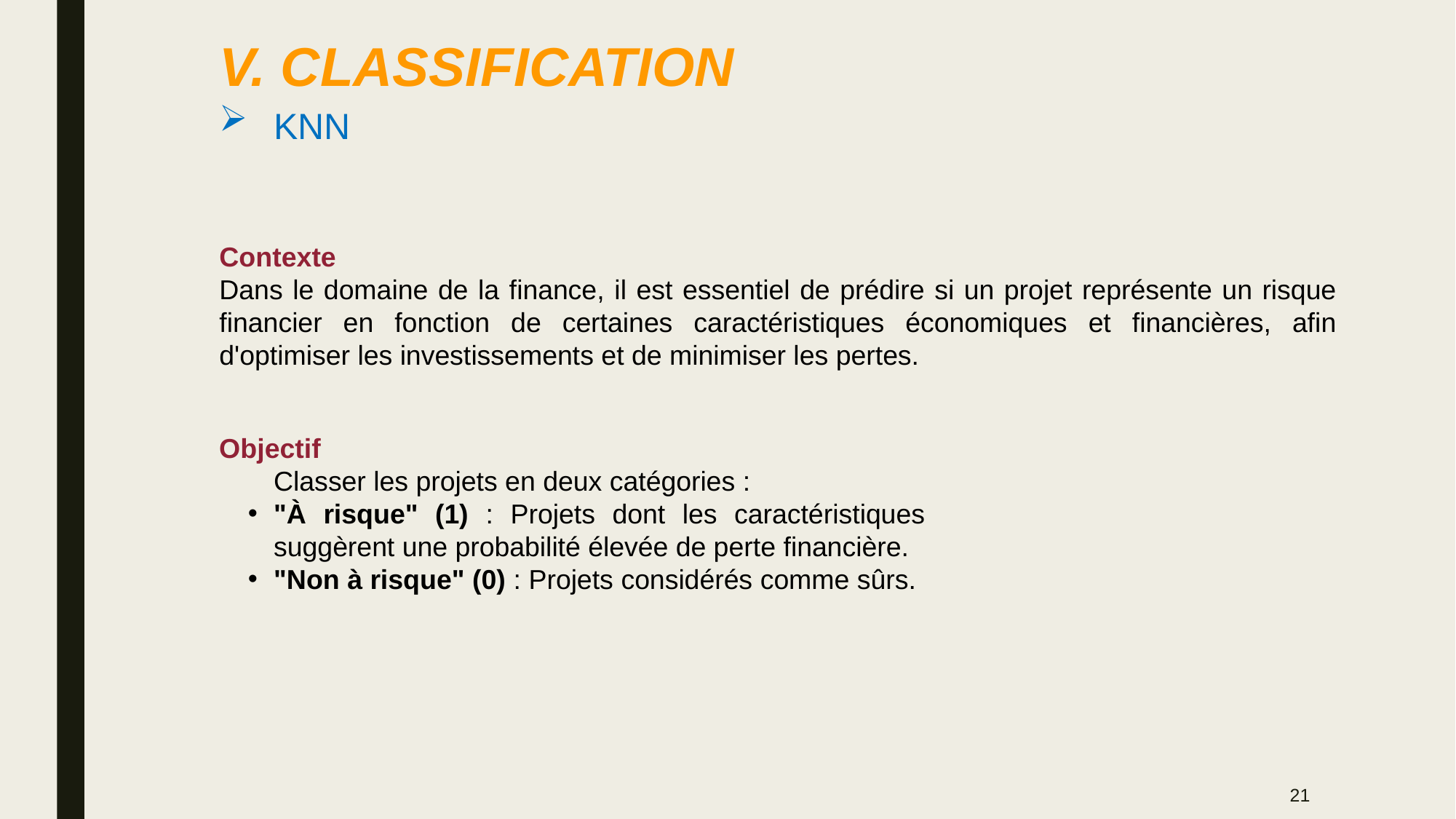

V. CLASSIFICATION
KNN
Contexte
Dans le domaine de la finance, il est essentiel de prédire si un projet représente un risque financier en fonction de certaines caractéristiques économiques et financières, afin d'optimiser les investissements et de minimiser les pertes.

Objectif
Classer les projets en deux catégories :
"À risque" (1) : Projets dont les caractéristiques suggèrent une probabilité élevée de perte financière.
"Non à risque" (0) : Projets considérés comme sûrs.
21